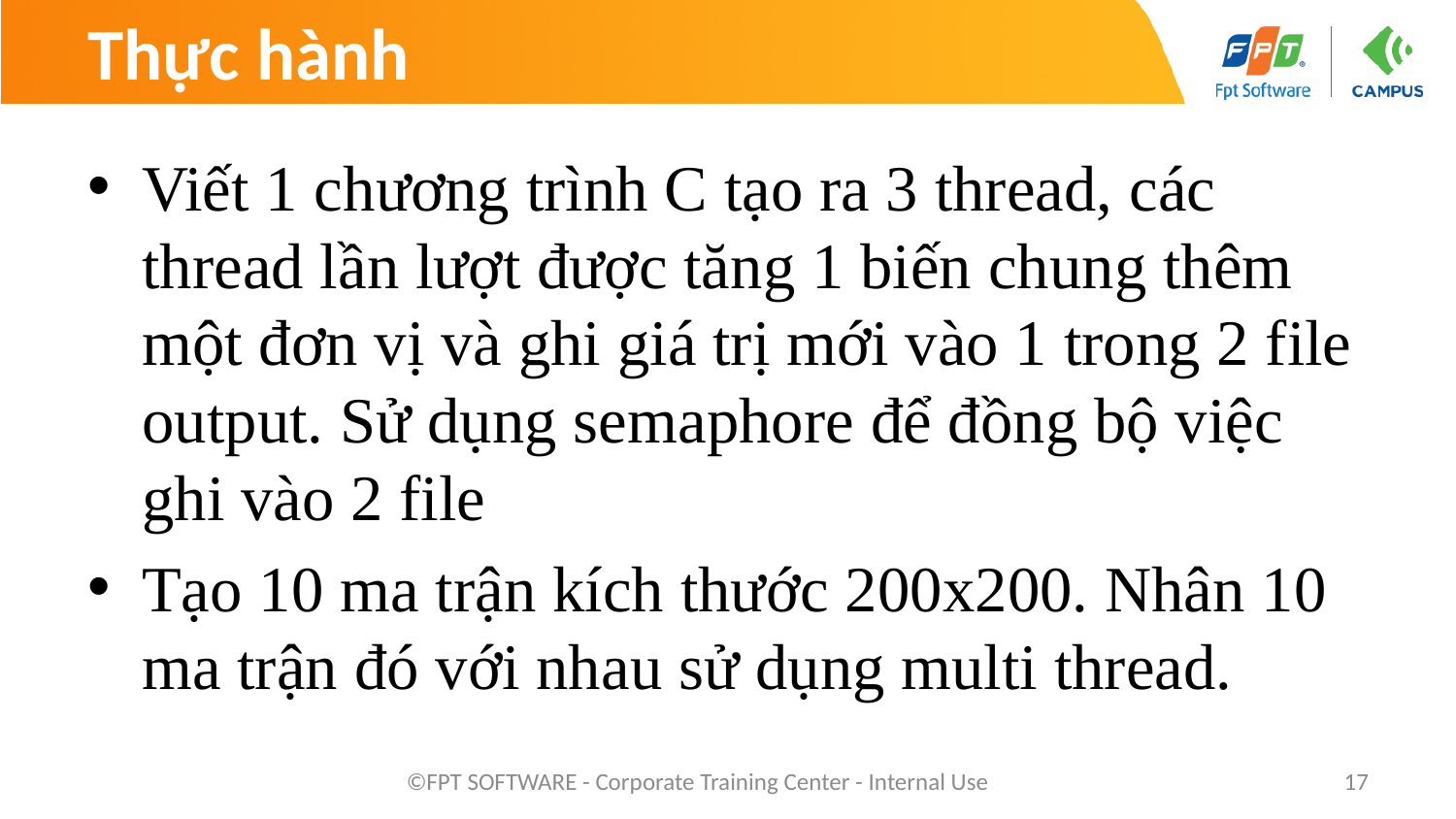

# Thực hành
Viết 1 chương trình C tạo ra 3 thread, các thread lần lượt được tăng 1 biến chung thêm một đơn vị và ghi giá trị mới vào 1 trong 2 file output. Sử dụng semaphore để đồng bộ việc ghi vào 2 file
Tạo 10 ma trận kích thước 200x200. Nhân 10 ma trận đó với nhau sử dụng multi thread.
©FPT SOFTWARE - Corporate Training Center - Internal Use
17